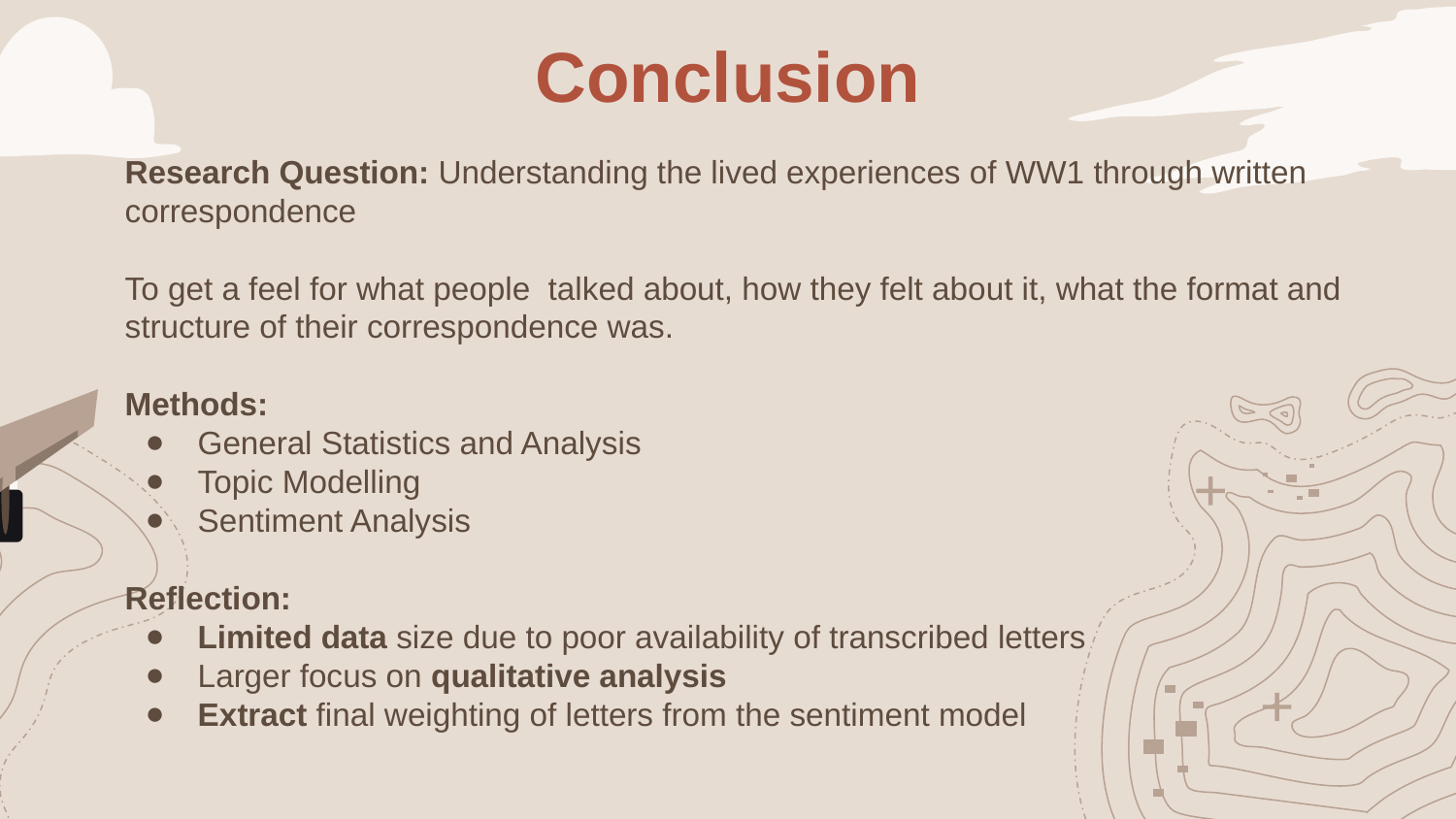

# Conclusion
Research Question: Understanding the lived experiences of WW1 through written correspondence

To get a feel for what people  talked about, how they felt about it, what the format and structure of their correspondence was.

Methods:
General Statistics and Analysis
Topic Modelling
Sentiment Analysis

Reflection:
Limited data size due to poor availability of transcribed letters
Larger focus on qualitative analysis
Extract final weighting of letters from the sentiment model